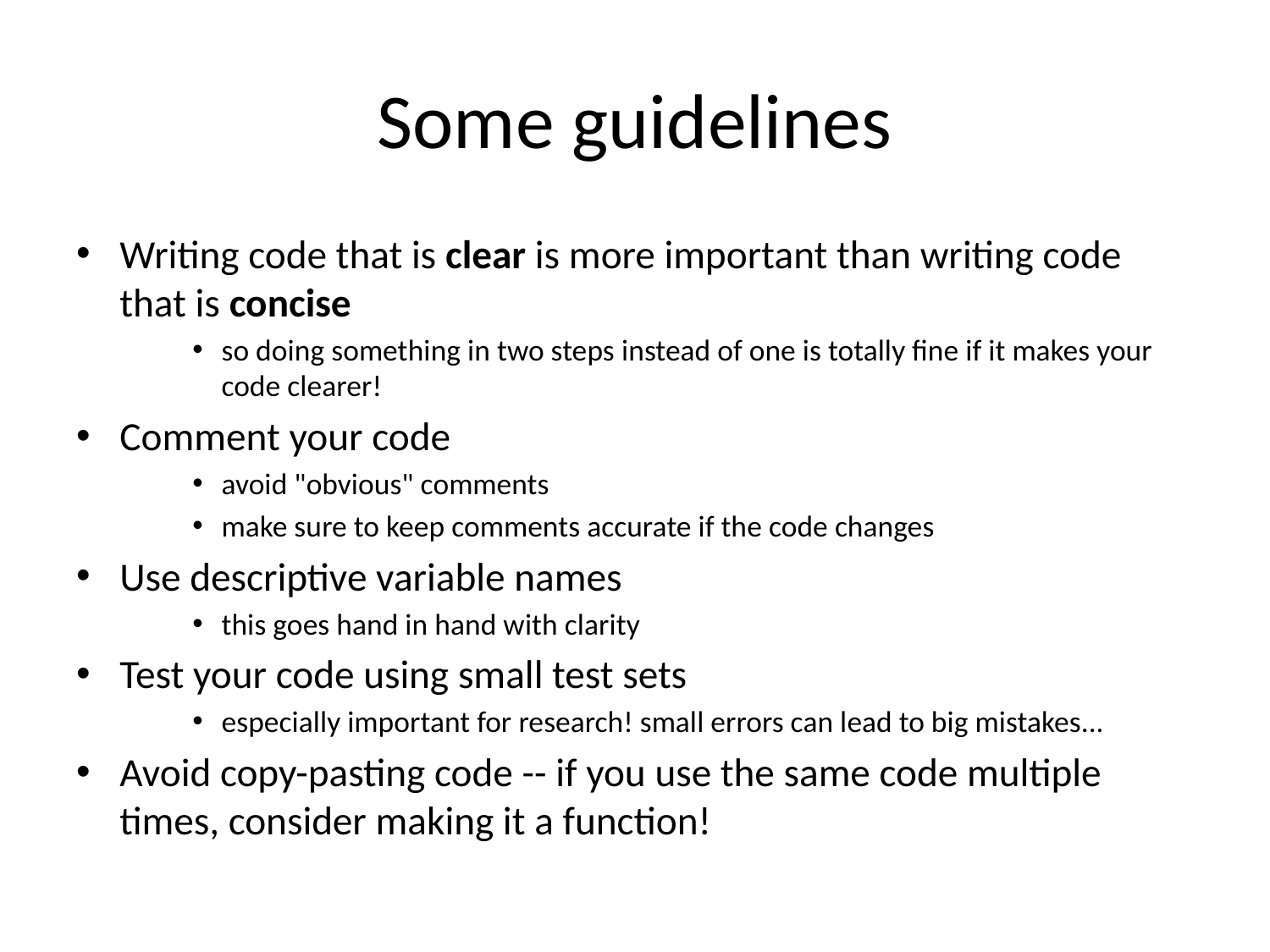

# Some guidelines
Writing code that is clear is more important than writing code that is concise
so doing something in two steps instead of one is totally fine if it makes your code clearer!
Comment your code
avoid "obvious" comments
make sure to keep comments accurate if the code changes
Use descriptive variable names
this goes hand in hand with clarity
Test your code using small test sets
especially important for research! small errors can lead to big mistakes...
Avoid copy-pasting code -- if you use the same code multiple times, consider making it a function!